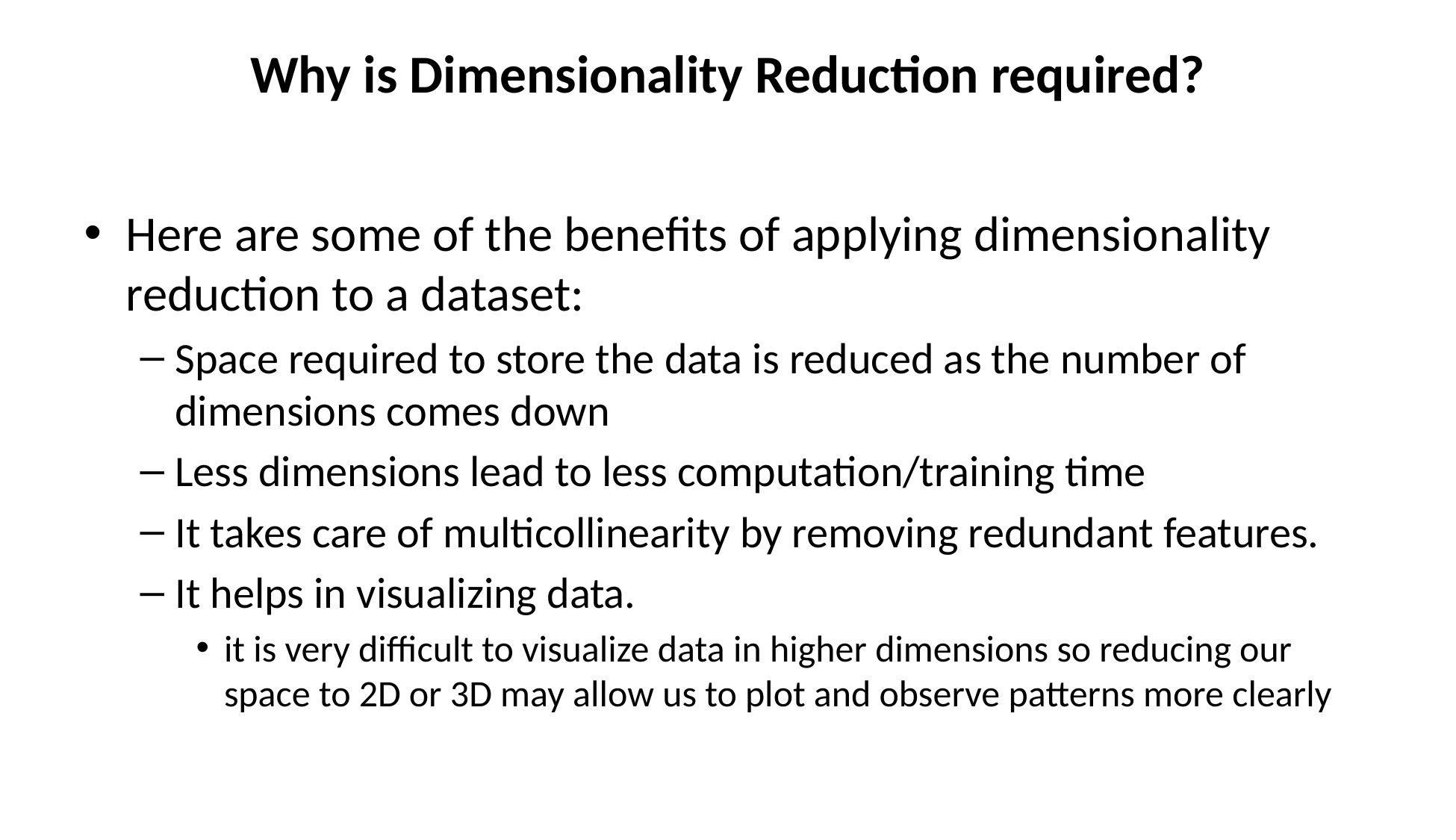

# Why is Dimensionality Reduction required?
Here are some of the benefits of applying dimensionality reduction to a dataset:
Space required to store the data is reduced as the number of dimensions comes down
Less dimensions lead to less computation/training time
It takes care of multicollinearity by removing redundant features.
It helps in visualizing data.
it is very difficult to visualize data in higher dimensions so reducing our space to 2D or 3D may allow us to plot and observe patterns more clearly